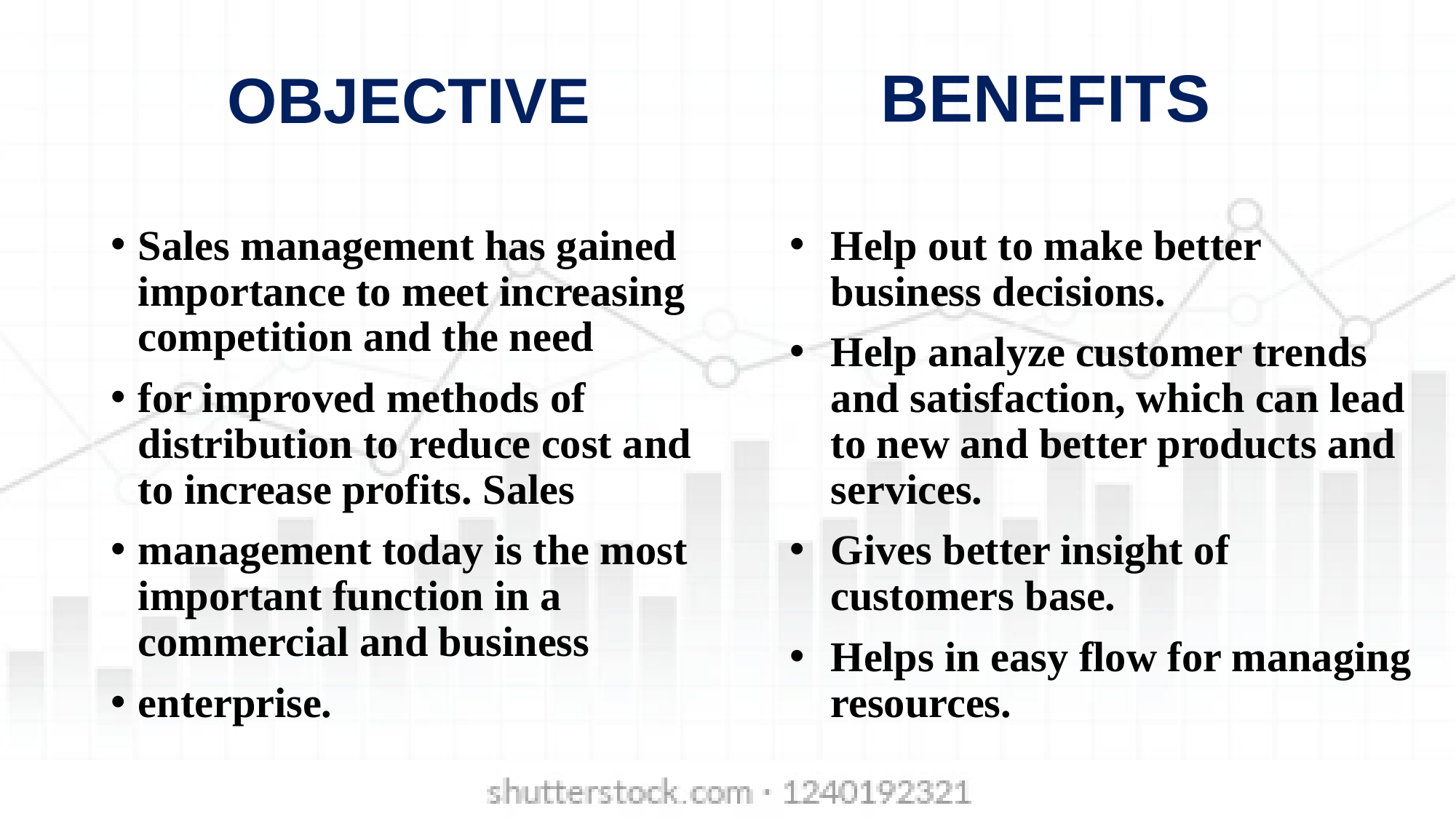

# BENEFITS
OBJECTIVE
Sales management has gained importance to meet increasing competition and the need
for improved methods of distribution to reduce cost and to increase profits. Sales
management today is the most important function in a commercial and business
enterprise.

Help out to make better business decisions.
Help analyze customer trends and satisfaction, which can lead to new and better products and services.
Gives better insight of customers base.
Helps in easy flow for managing resources.